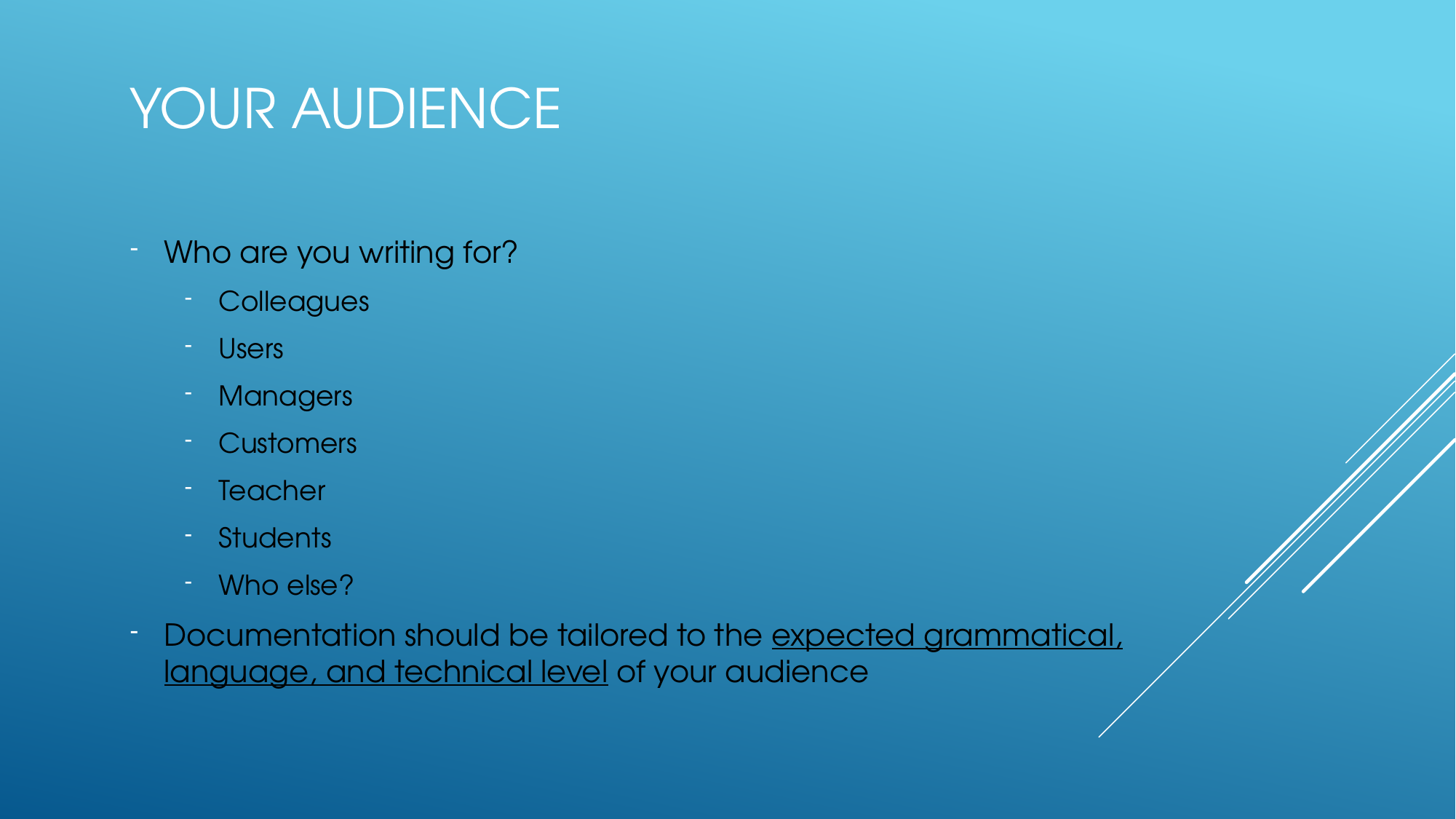

# Your audience
Who are you writing for?
Colleagues
Users
Managers
Customers
Teacher
Students
Who else?
Documentation should be tailored to the expected grammatical, language, and technical level of your audience